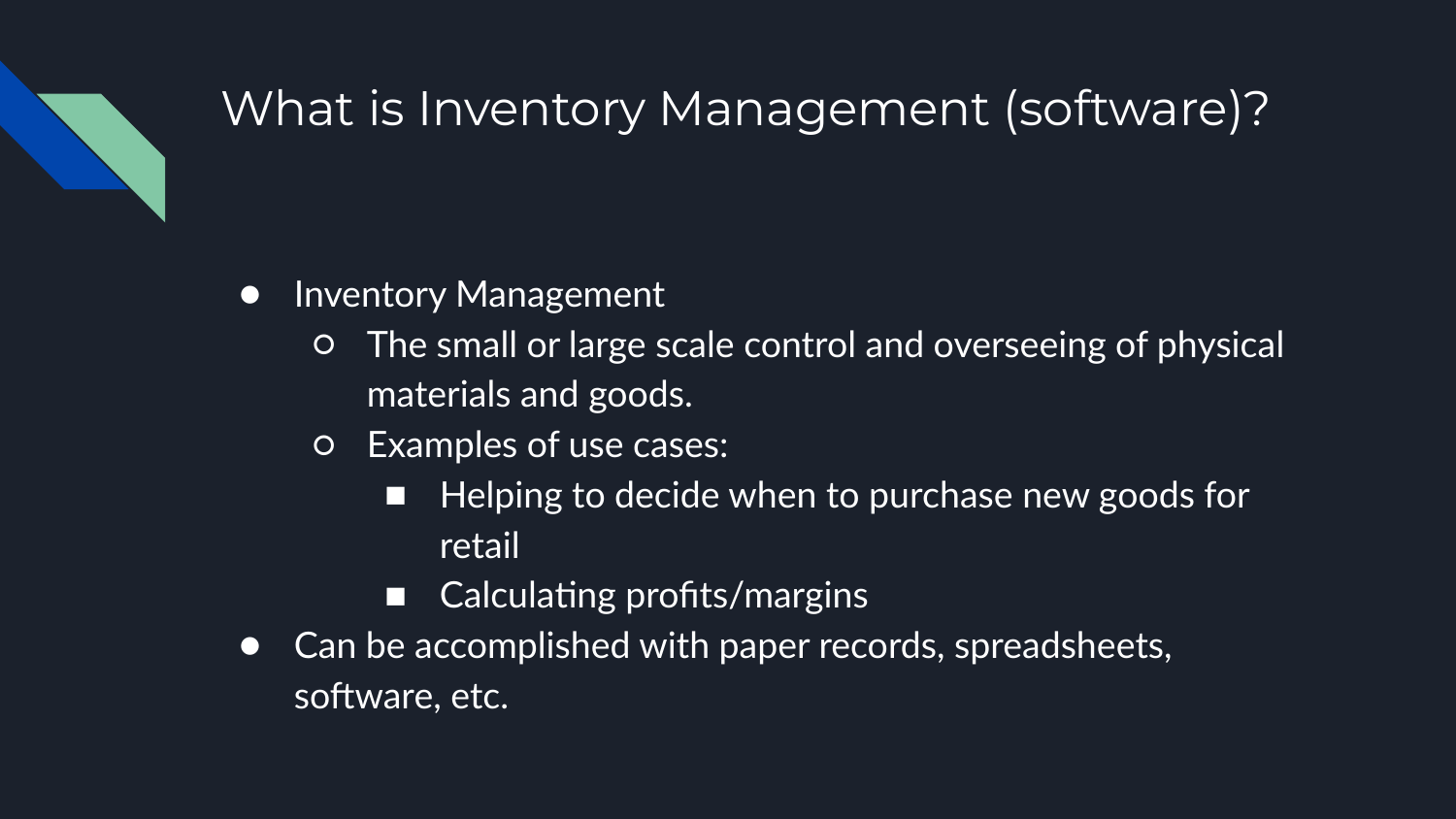

# What is Inventory Management (software)?
Inventory Management
The small or large scale control and overseeing of physical materials and goods.
Examples of use cases:
Helping to decide when to purchase new goods for retail
Calculating profits/margins
Can be accomplished with paper records, spreadsheets, software, etc.